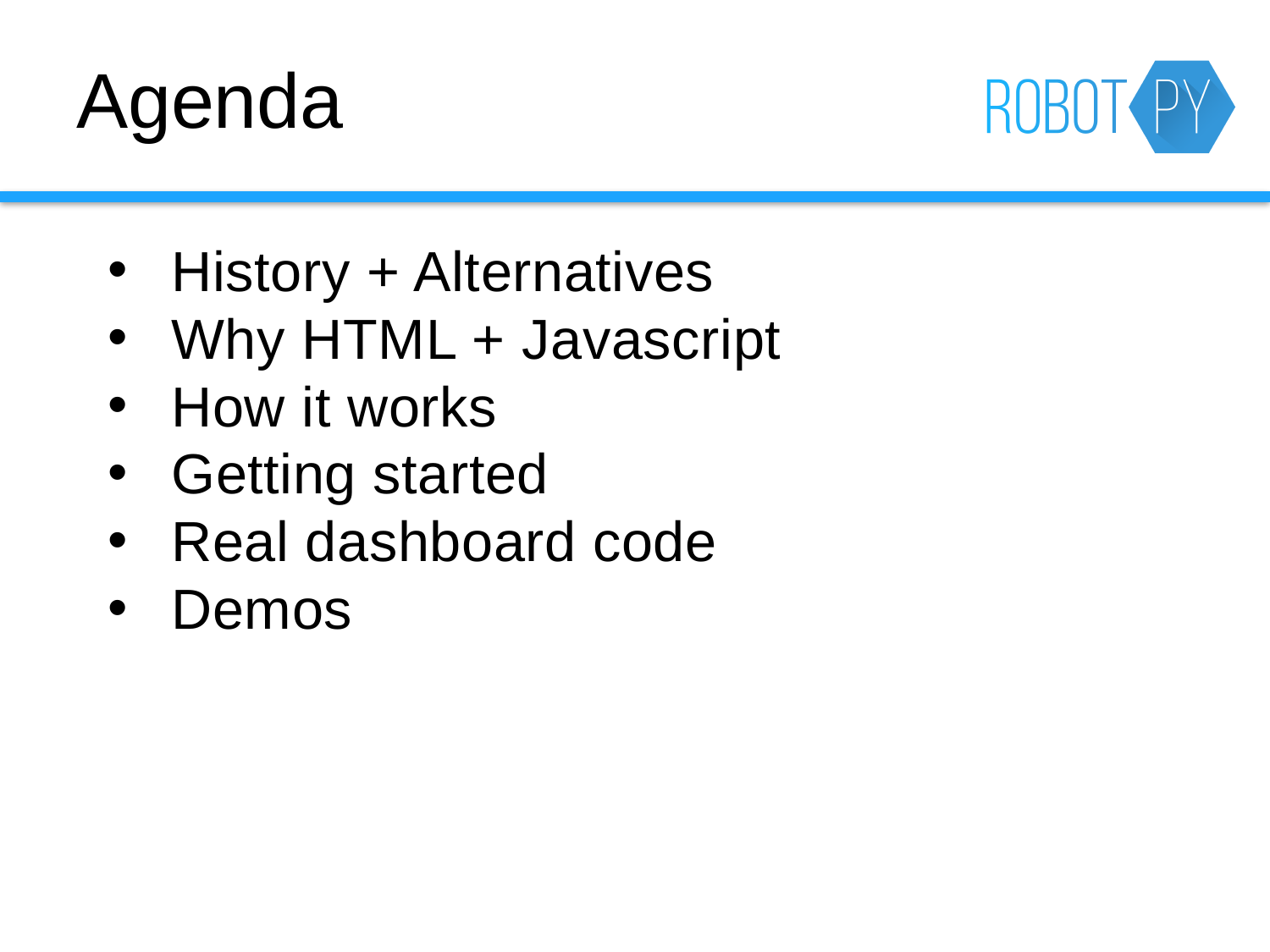

# Agenda
History + Alternatives
Why HTML + Javascript
How it works
Getting started
Real dashboard code
Demos